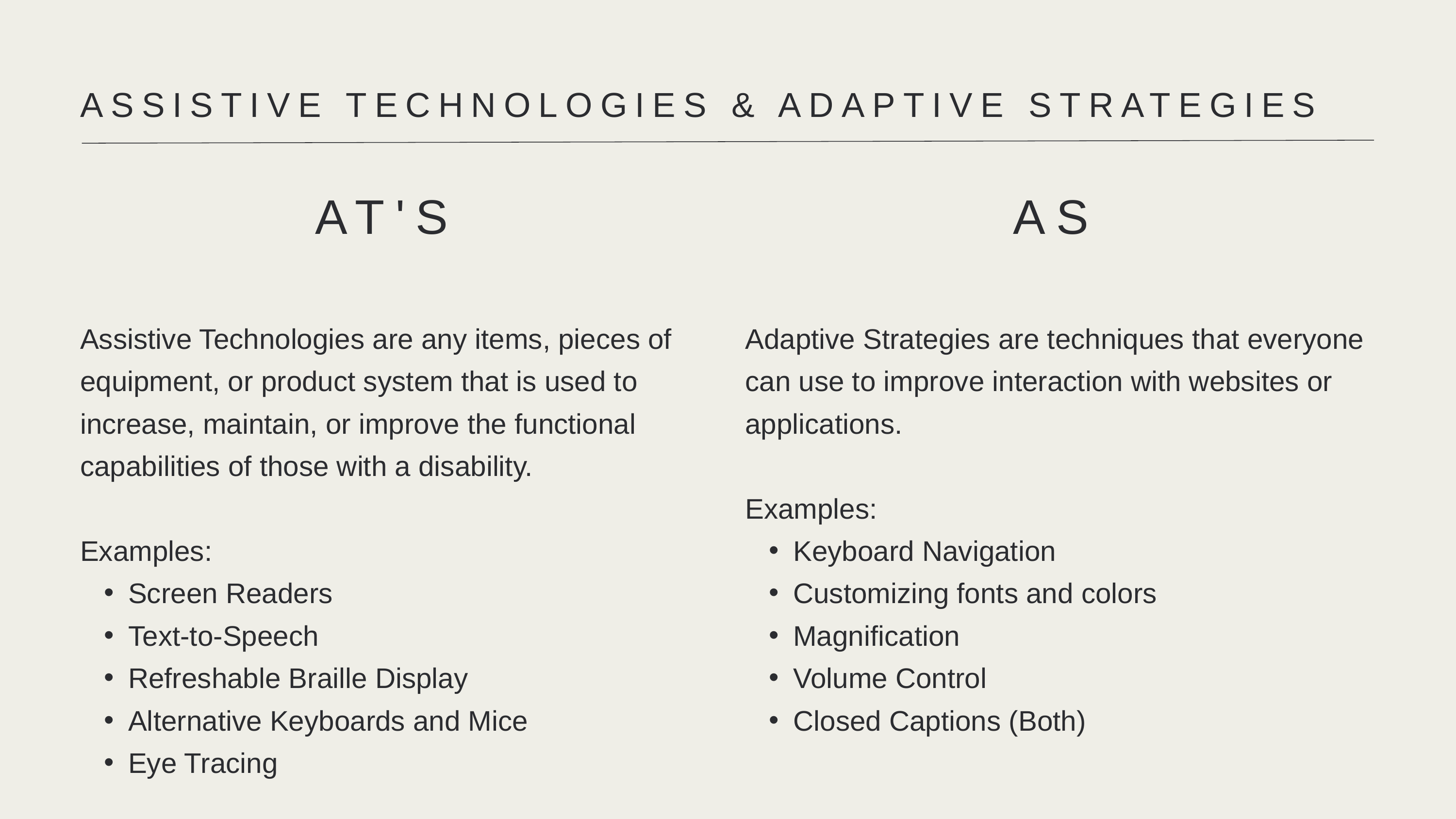

ASSISTIVE TECHNOLOGIES & ADAPTIVE STRATEGIES

AT'S
AS
Assistive Technologies are any items, pieces of equipment, or product system that is used to increase, maintain, or improve the functional capabilities of those with a disability.

Examples:
Screen Readers
Text-to-Speech
Refreshable Braille Display
Alternative Keyboards and Mice
Eye Tracing
Adaptive Strategies are techniques that everyone can use to improve interaction with websites or applications.

Examples:
Keyboard Navigation
Customizing fonts and colors
Magnification
Volume Control
Closed Captions (Both)